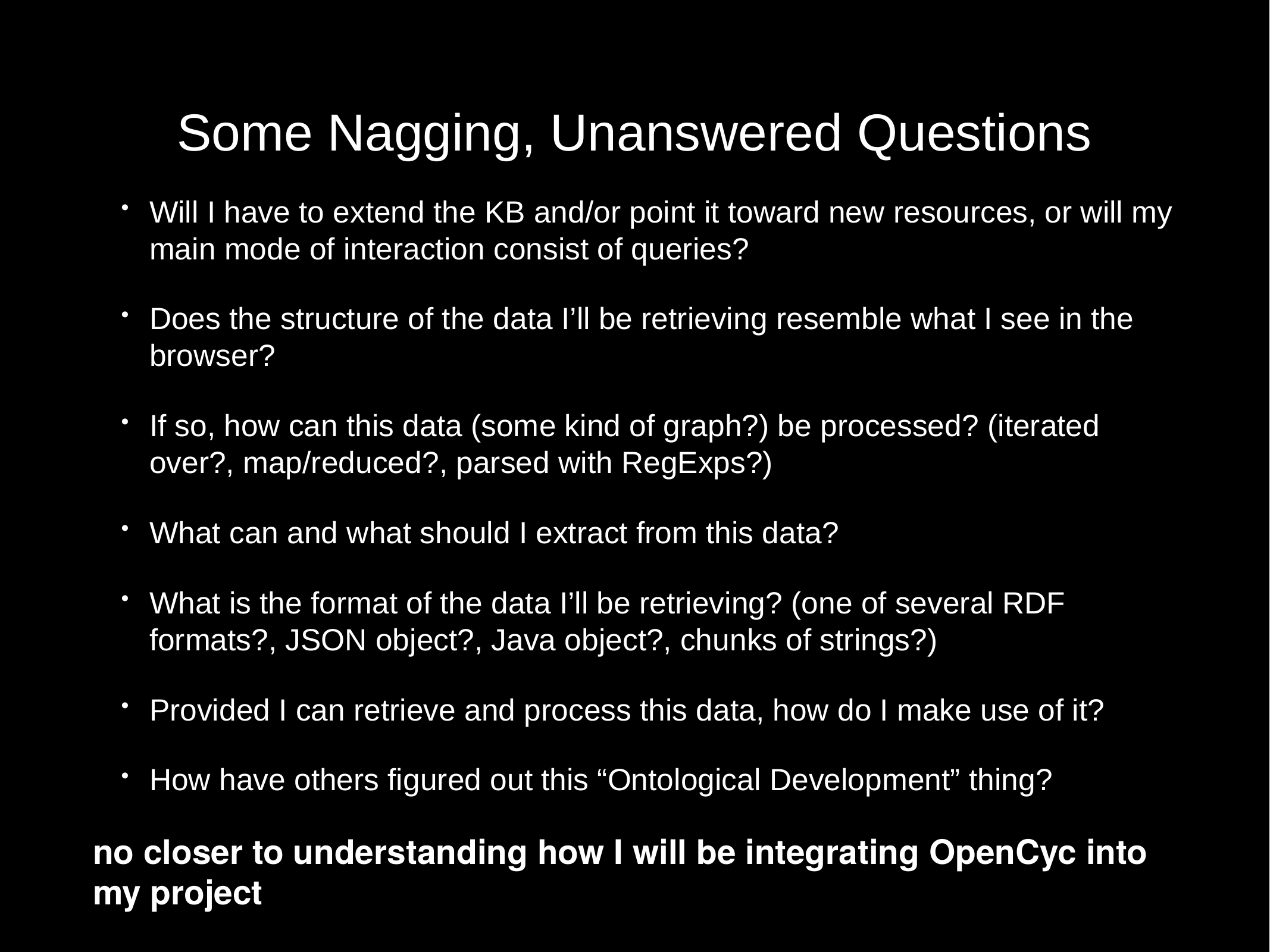

# Some Nagging, Unanswered Questions
Will I have to extend the KB and/or point it toward new resources, or will my main mode of interaction consist of queries?
Does the structure of the data I’ll be retrieving resemble what I see in the browser?
If so, how can this data (some kind of graph?) be processed? (iterated over?, map/reduced?, parsed with RegExps?)
What can and what should I extract from this data?
What is the format of the data I’ll be retrieving? (one of several RDF formats?, JSON object?, Java object?, chunks of strings?)
Provided I can retrieve and process this data, how do I make use of it?
How have others figured out this “Ontological Development” thing?
no closer to understanding how I will be integrating OpenCyc into my project